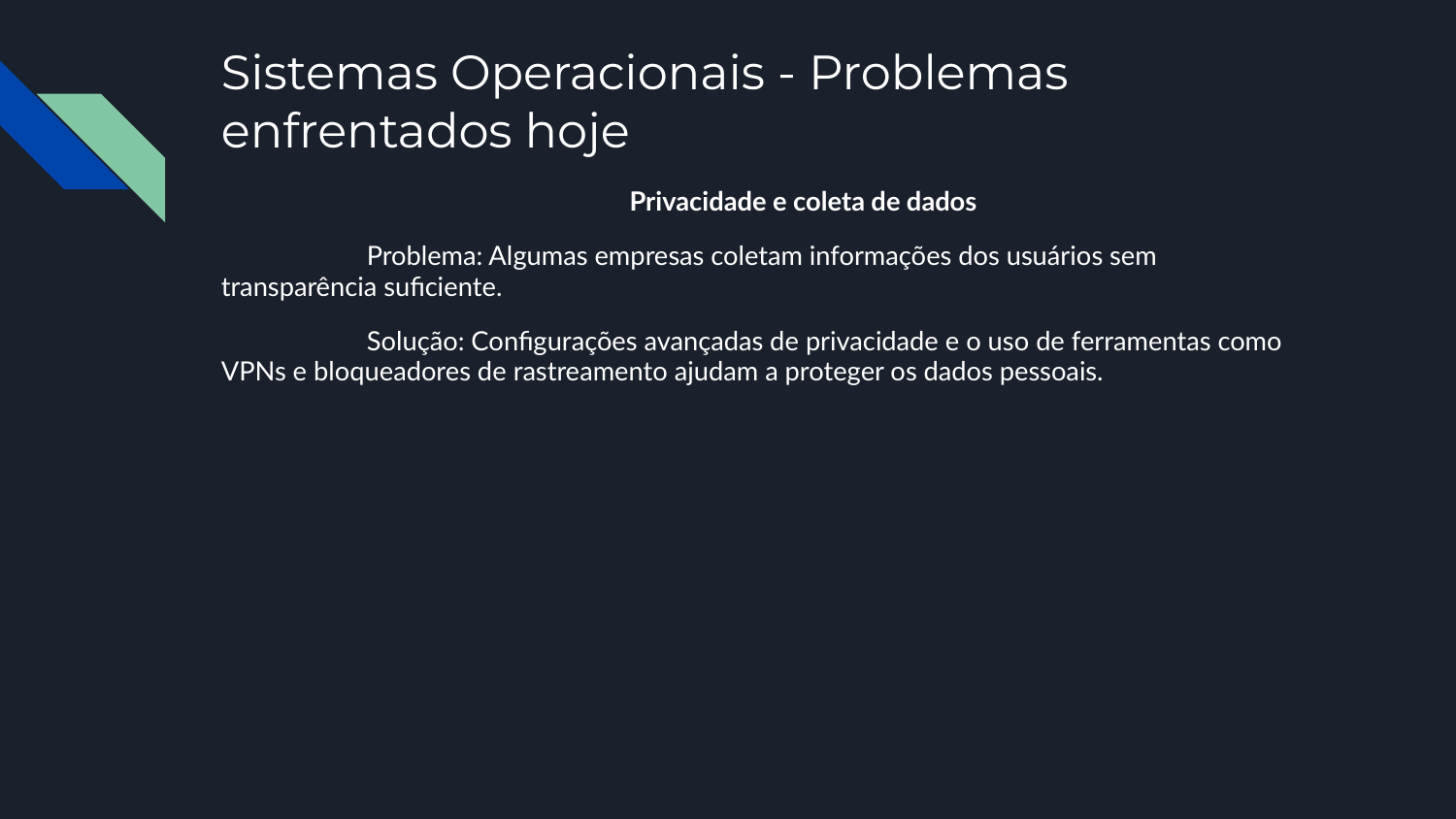

# Sistemas Operacionais - Problemas enfrentados hoje
Privacidade e coleta de dados
	Problema: Algumas empresas coletam informações dos usuários sem transparência suficiente.
	Solução: Configurações avançadas de privacidade e o uso de ferramentas como VPNs e bloqueadores de rastreamento ajudam a proteger os dados pessoais.